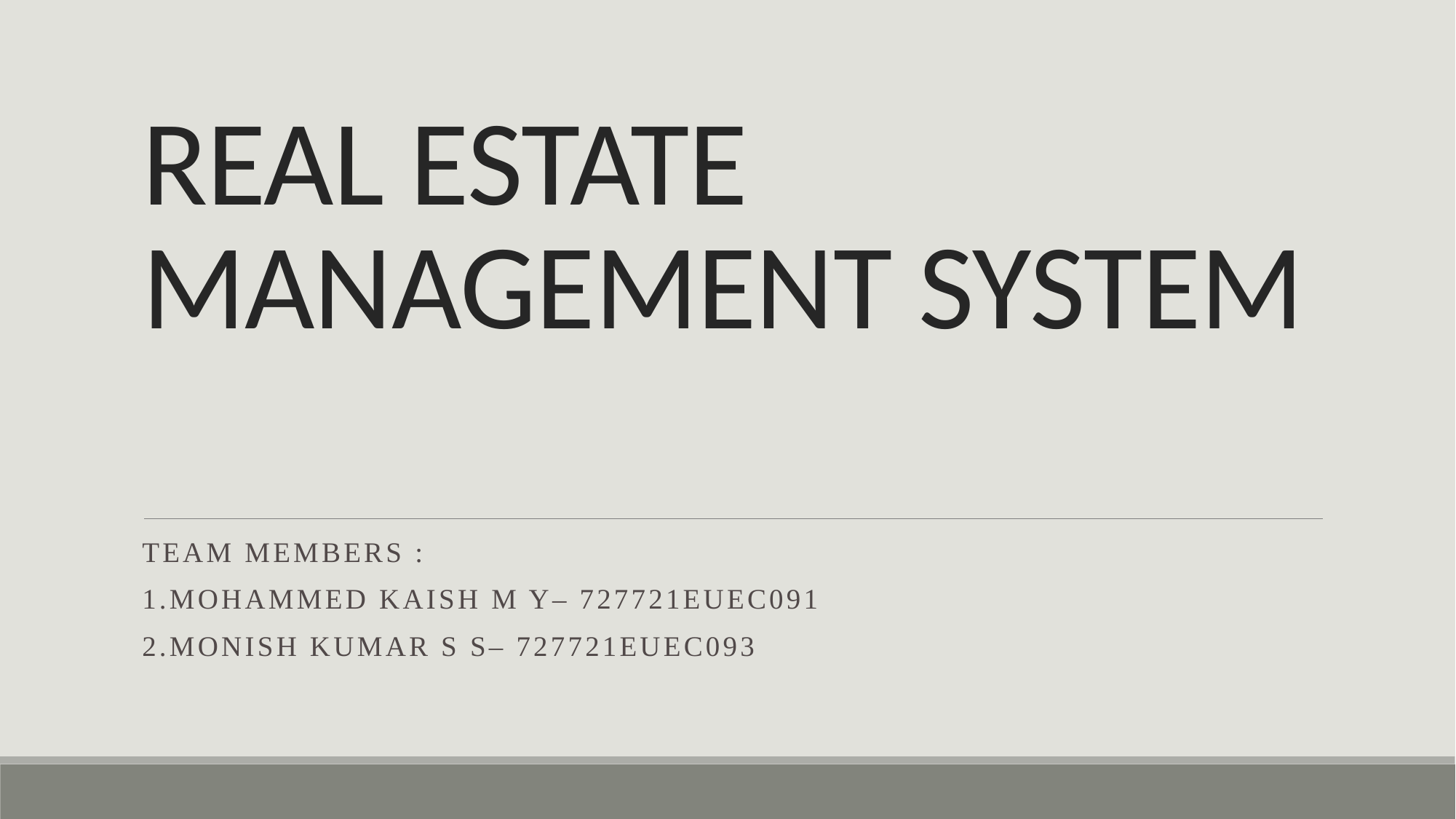

# REAL ESTATE MANAGEMENT SYSTEM
Team Members :
1.MOHAMMED KAISH M Y– 727721EUEC091
2.MONISH KUMAR S S– 727721EUEC093